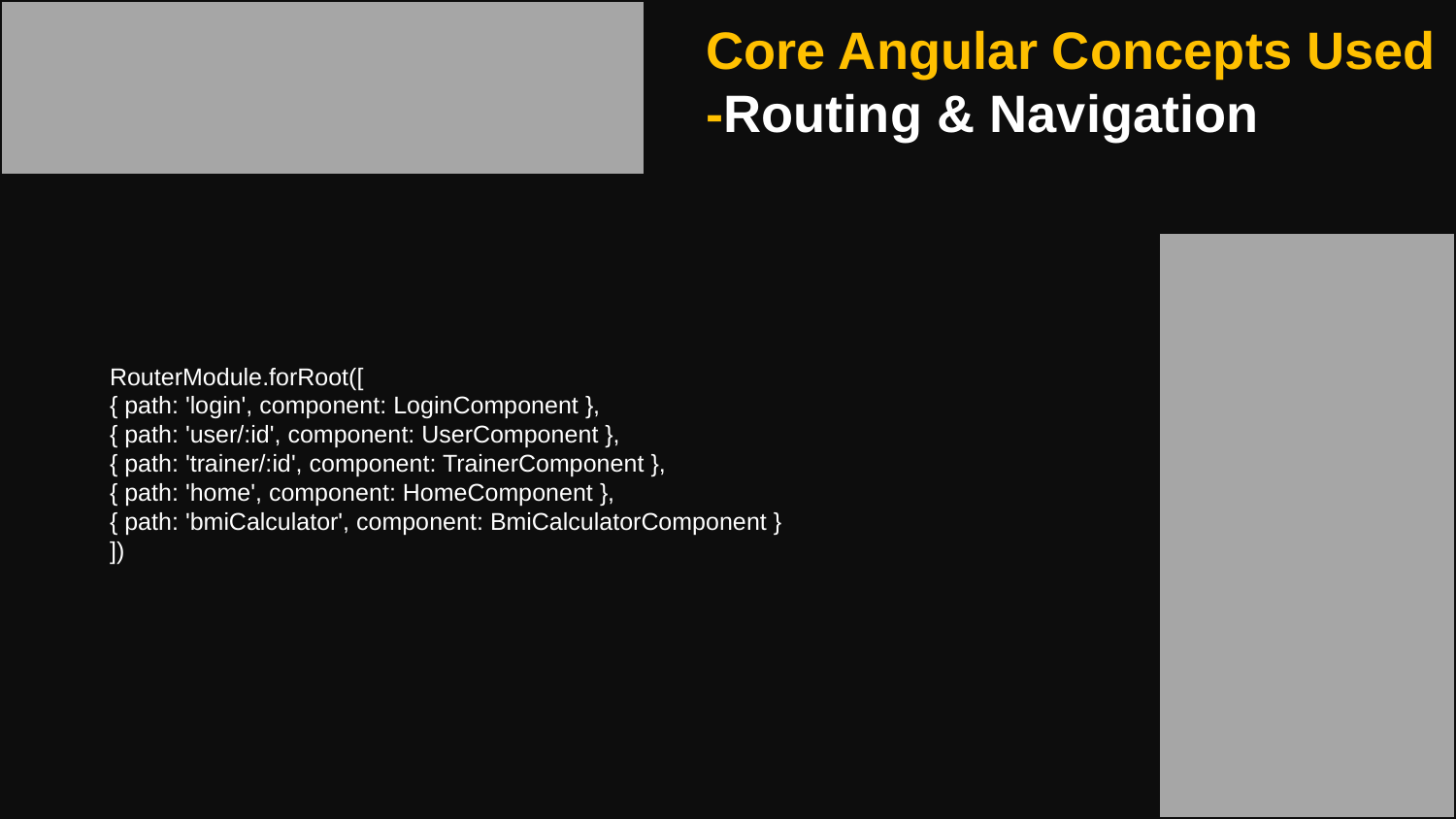

# Core Angular Concepts Used -Routing & Navigation

RouterModule.forRoot([
{ path: 'login', component: LoginComponent },
{ path: 'user/:id', component: UserComponent },
{ path: 'trainer/:id', component: TrainerComponent },
{ path: 'home', component: HomeComponent },
{ path: 'bmiCalculator', component: BmiCalculatorComponent }
])